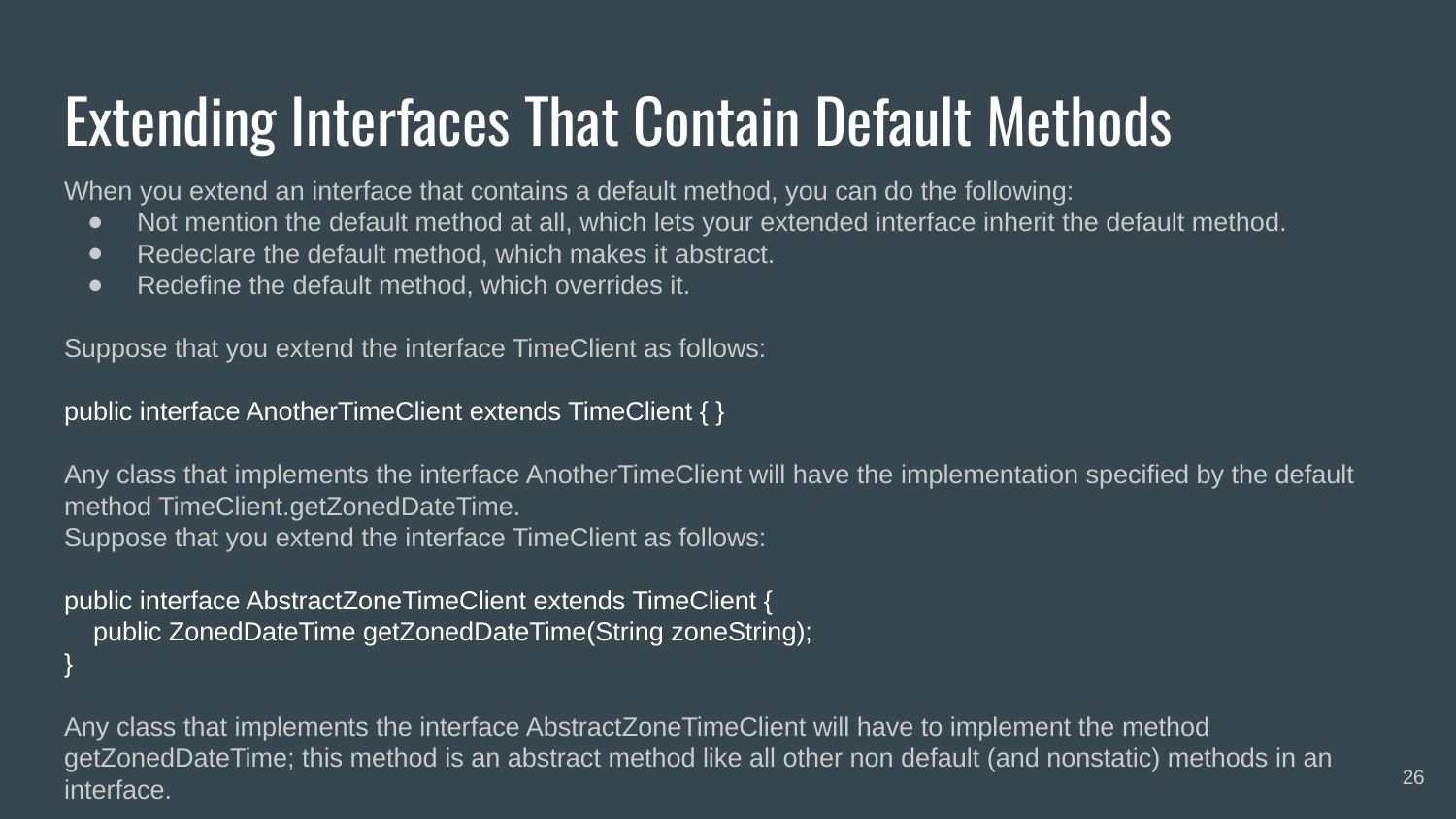

# Extending Interfaces That Contain Default Methods

When you extend an interface that contains a default method, you can do the following:
Not mention the default method at all, which lets your extended interface inherit the default method.
Redeclare the default method, which makes it abstract.
Redefine the default method, which overrides it.

Suppose that you extend the interface TimeClient as follows:

public interface AnotherTimeClient extends TimeClient { }

Any class that implements the interface AnotherTimeClient will have the implementation specified by the default method TimeClient.getZonedDateTime.
Suppose that you extend the interface TimeClient as follows:

public interface AbstractZoneTimeClient extends TimeClient {
    public ZonedDateTime getZonedDateTime(String zoneString);
}

Any class that implements the interface AbstractZoneTimeClient will have to implement the method getZonedDateTime; this method is an abstract method like all other non default (and nonstatic) methods in an interface.

26